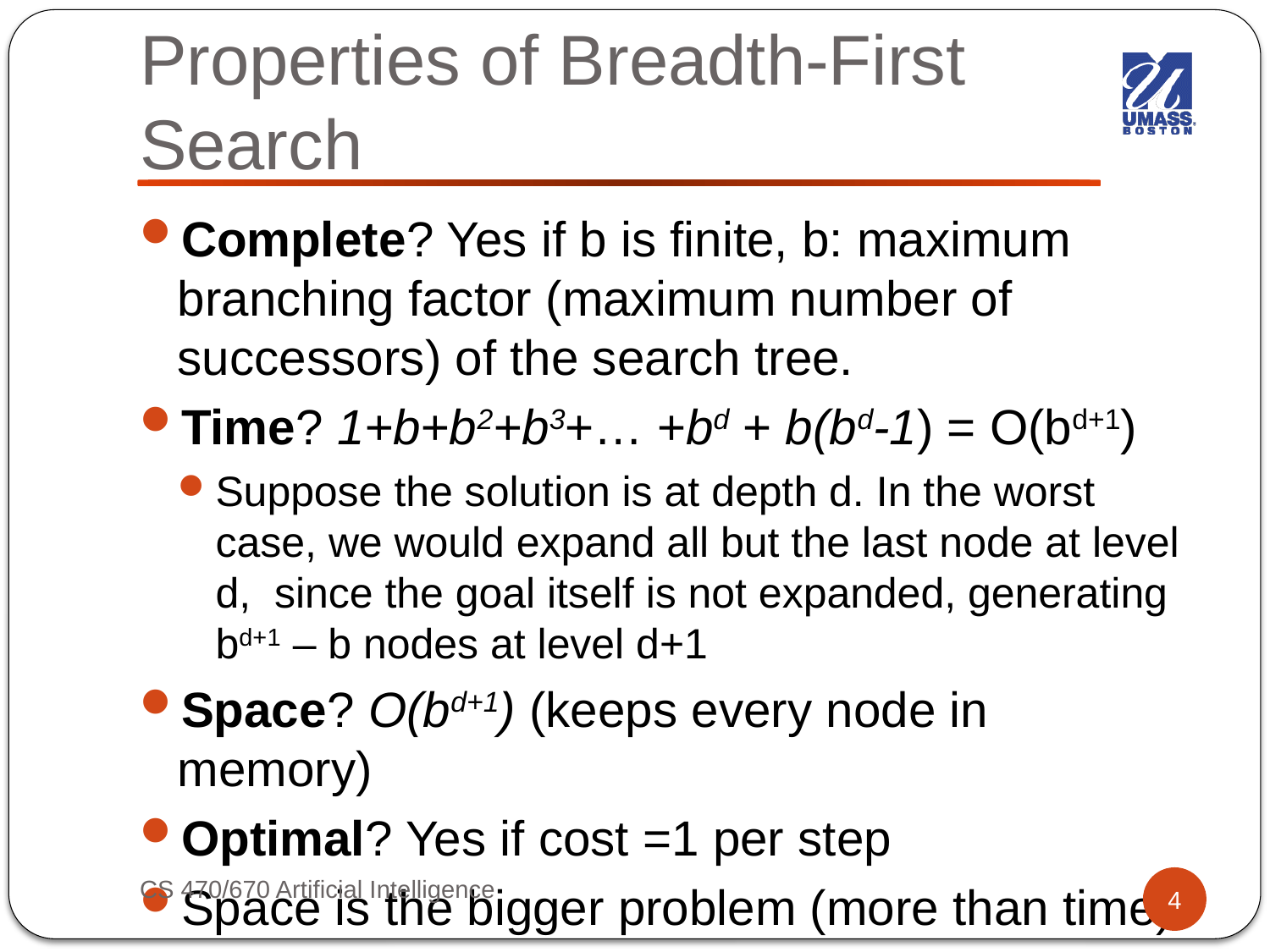

# Properties of Breadth-First Search
Complete? Yes if b is finite, b: maximum branching factor (maximum number of successors) of the search tree.
Time? 1+b+b2+b3+… +bd + b(bd-1) = O(bd+1)
Suppose the solution is at depth d. In the worst case, we would expand all but the last node at level d,  since the goal itself is not expanded, generating bd+1 – b nodes at level d+1
Space? O(bd+1) (keeps every node in memory)
Optimal? Yes if cost =1 per step
Space is the bigger problem (more than time).

CS 470/670 Artificial Intelligence

4